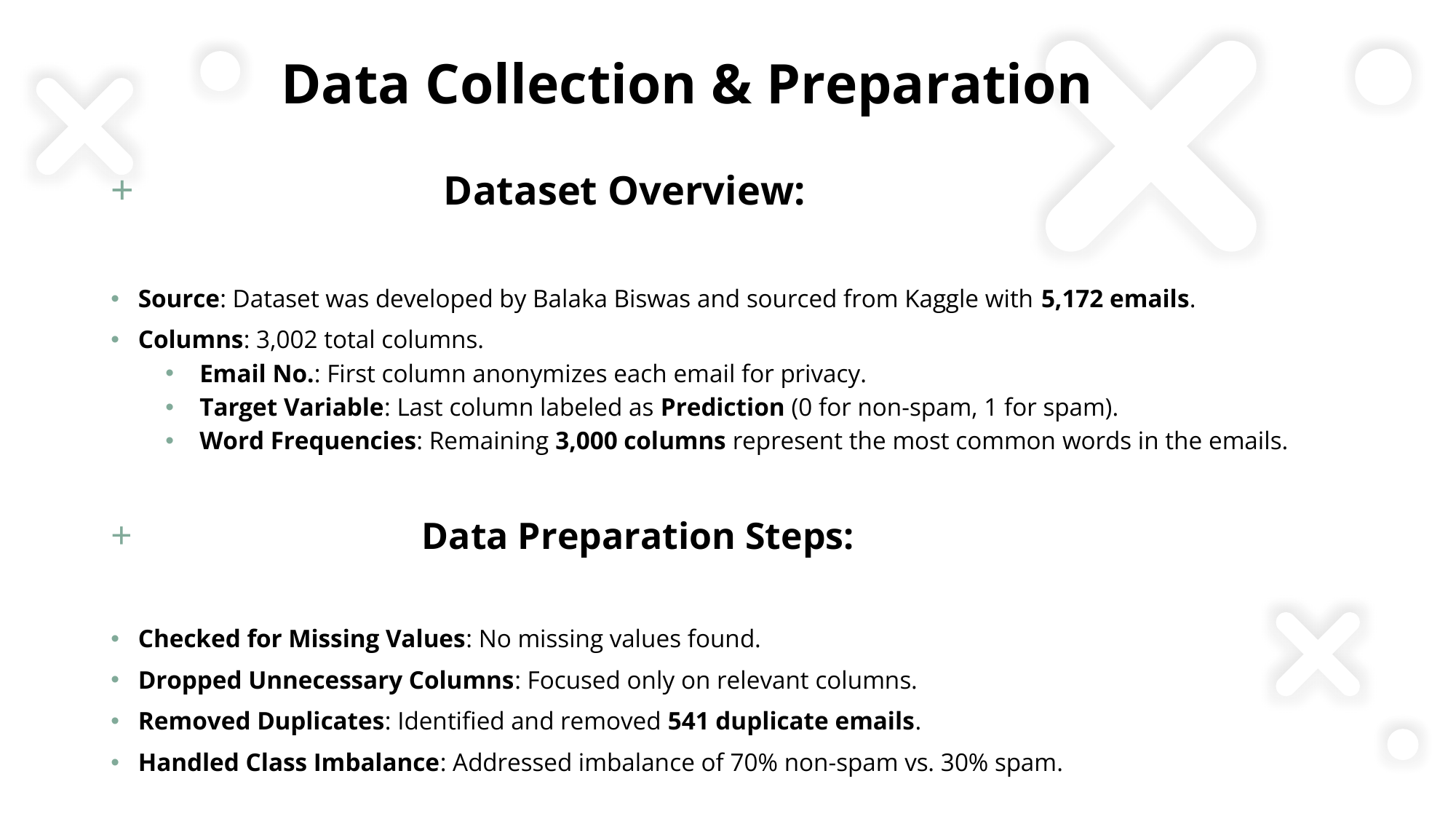

# Data Collection & Preparation
                              Dataset Overview:

Source: Dataset was developed by Balaka Biswas and sourced from Kaggle with 5,172 emails.
Columns: 3,002 total columns.
Email No.: First column anonymizes each email for privacy.
Target Variable: Last column labeled as Prediction (0 for non-spam, 1 for spam).
Word Frequencies: Remaining 3,000 columns represent the most common words in the emails.

                              Data Preparation Steps:

Checked for Missing Values: No missing values found.
Dropped Unnecessary Columns: Focused only on relevant columns.
Removed Duplicates: Identified and removed 541 duplicate emails.
Handled Class Imbalance: Addressed imbalance of 70% non-spam vs. 30% spam.